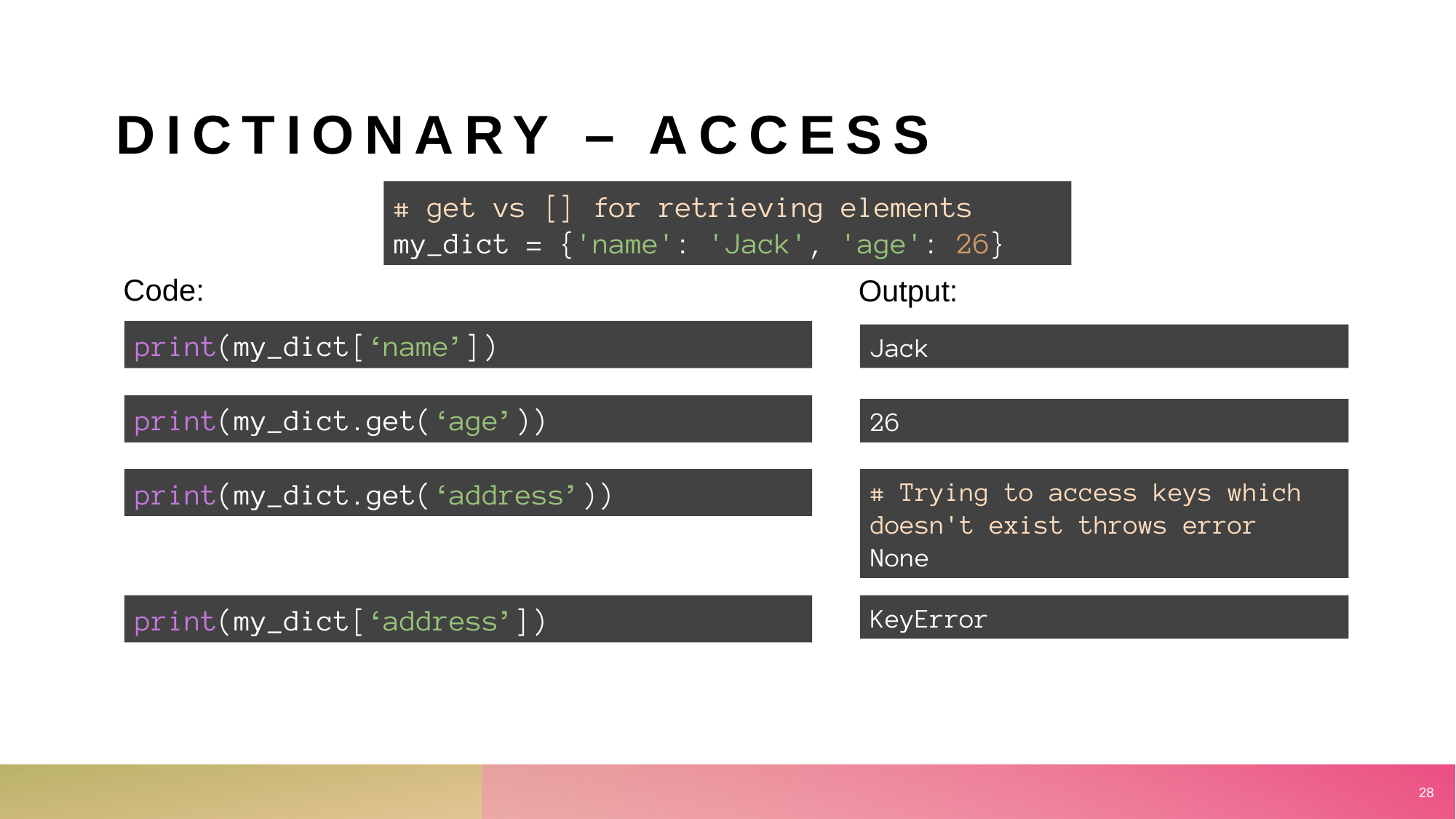

DICTIONARY – access
# get vs [] for retrieving elements my_dict = {'name': 'Jack', 'age': 26}
Code:
Output:
print(my_dict[‘name’])
Jack
print(my_dict.get(‘age’))
26
print(my_dict.get(‘address’))
# Trying to access keys which doesn't exist throws error
None
print(my_dict[‘address’])
KeyError
28